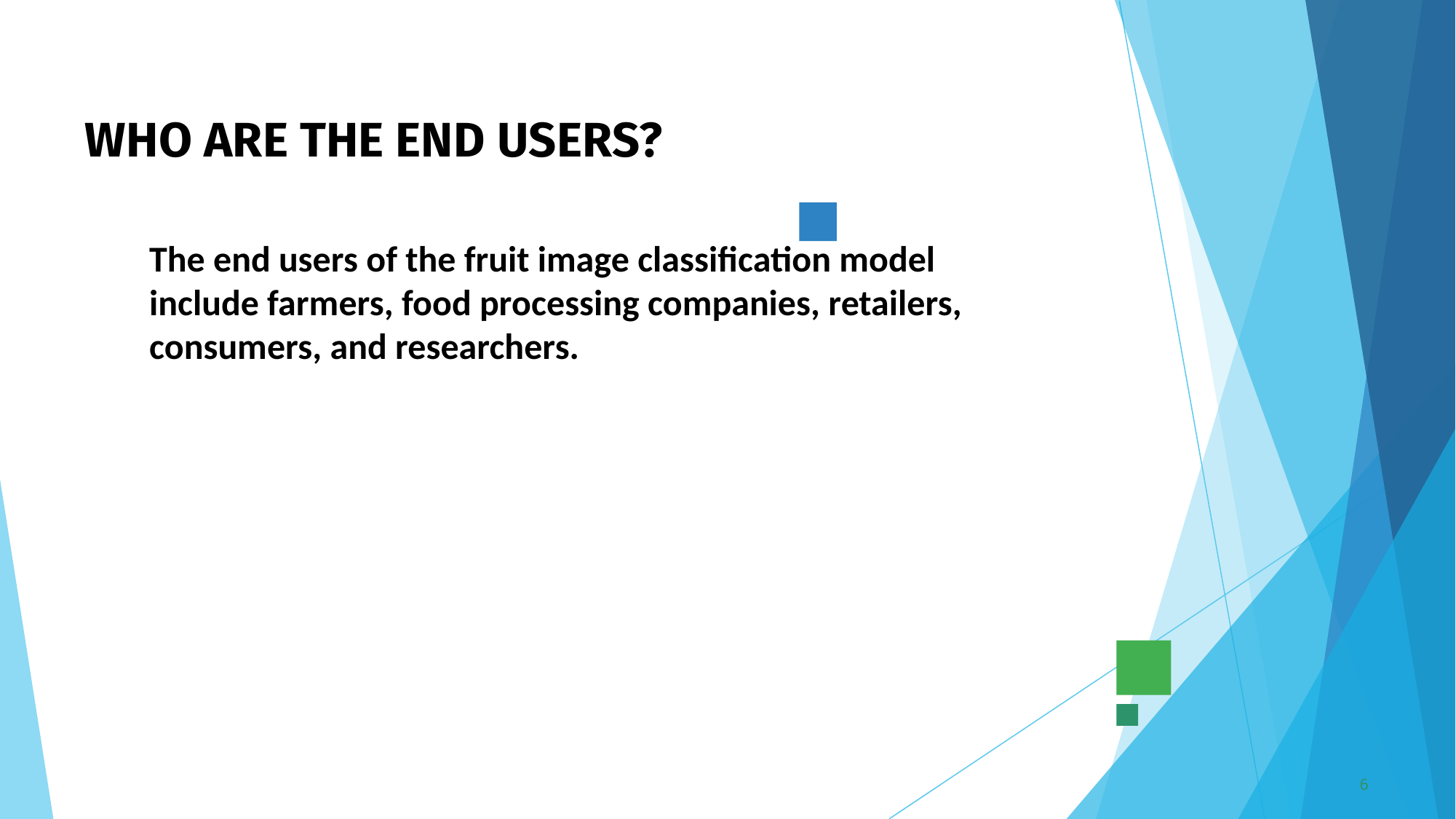

# WHO ARE THE END USERS?

The end users of the fruit image classification model include farmers, food processing companies, retailers, consumers, and researchers.

6